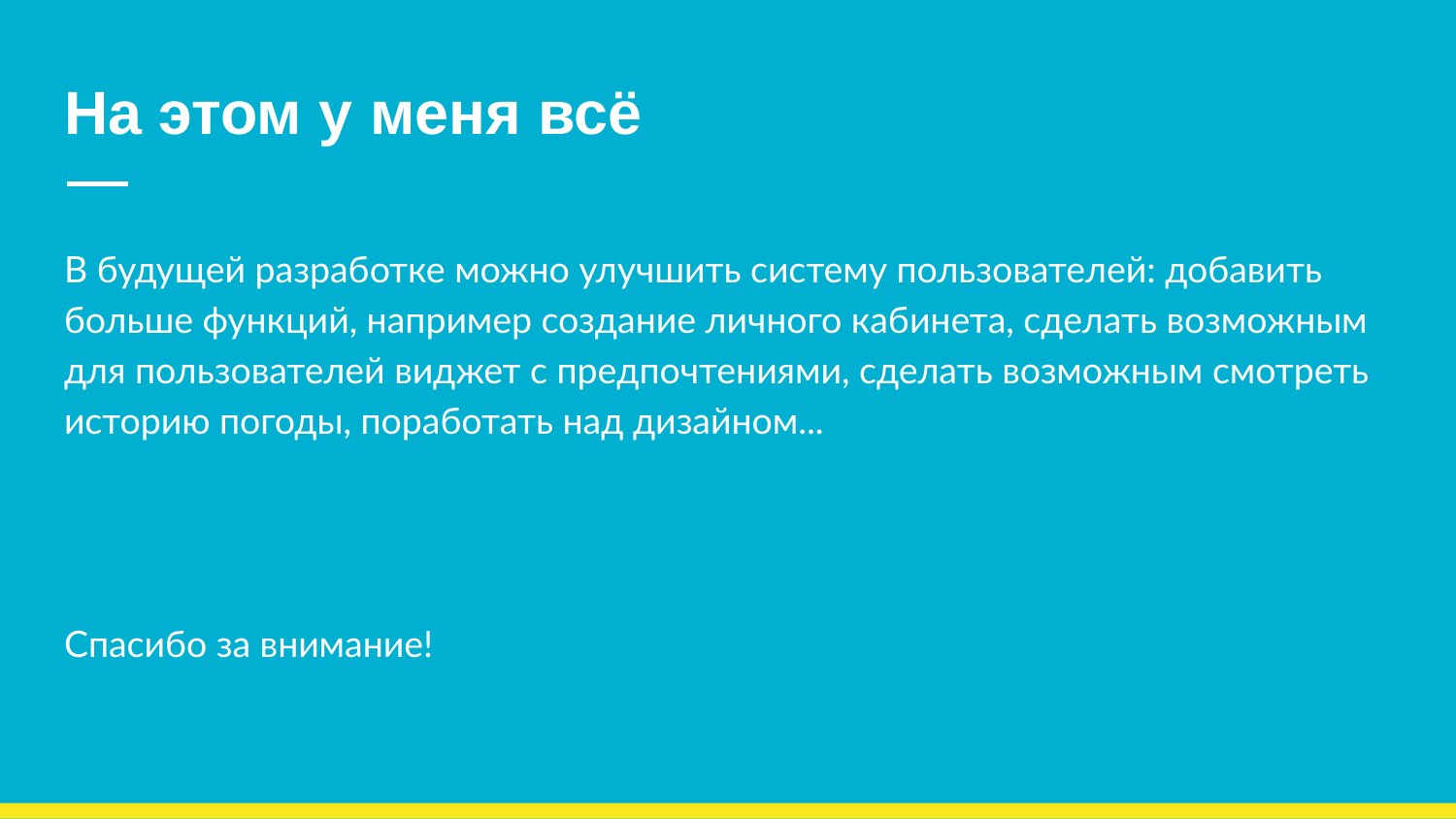

# На этом у меня всё
В будущей разработке можно улучшить систему пользователей: добавить больше функций, например создание личного кабинета, сделать возможным для пользователей виджет с предпочтениями, сделать возможным смотреть историю погоды, поработать над дизайном...

Спасибо за внимание!